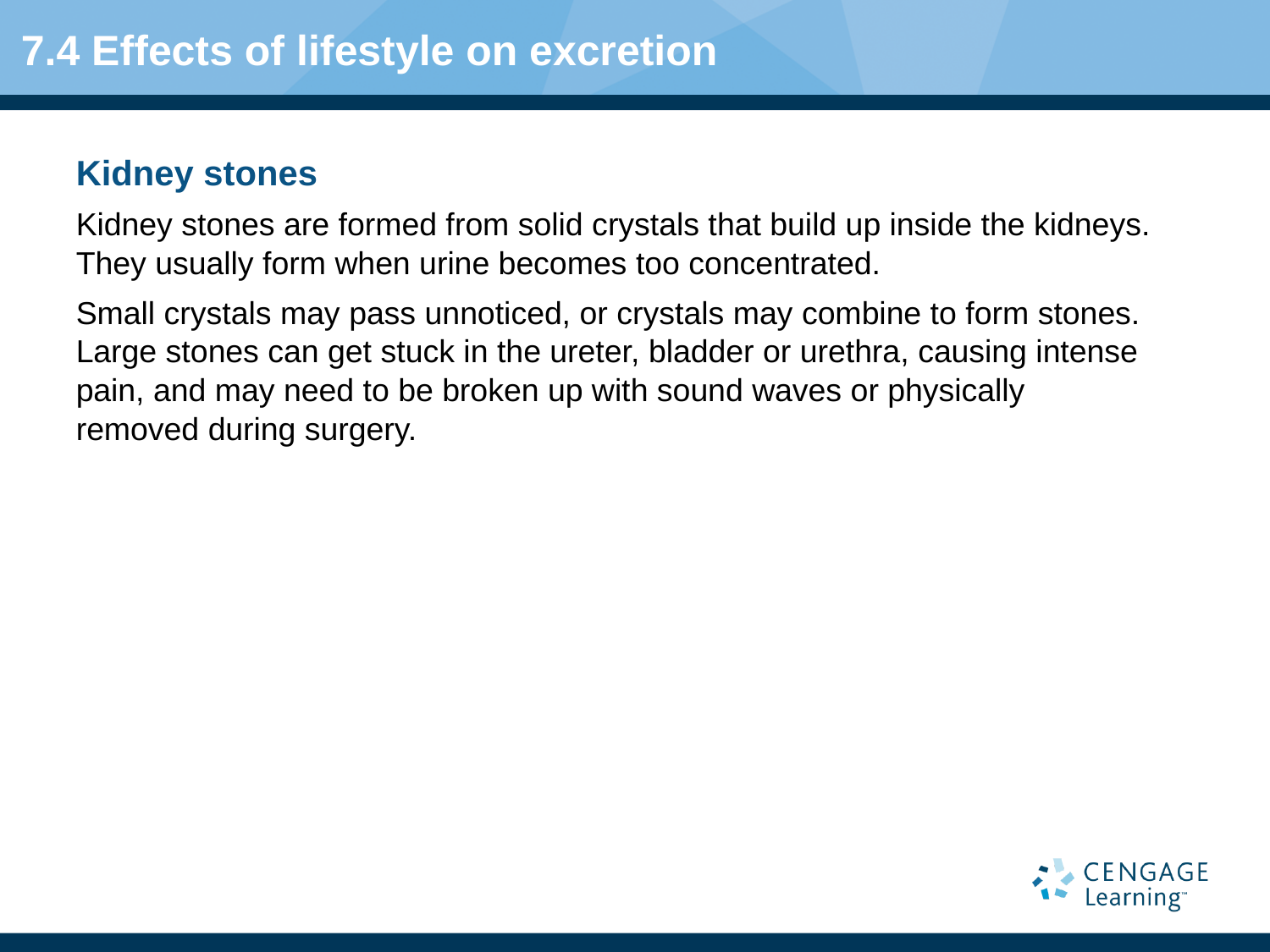

# 7.4 Effects of lifestyle on excretion
Kidney stones
Kidney stones are formed from solid crystals that build up inside the kidneys. They usually form when urine becomes too concentrated.
Small crystals may pass unnoticed, or crystals may combine to form stones. Large stones can get stuck in the ureter, bladder or urethra, causing intense pain, and may need to be broken up with sound waves or physically removed during surgery.